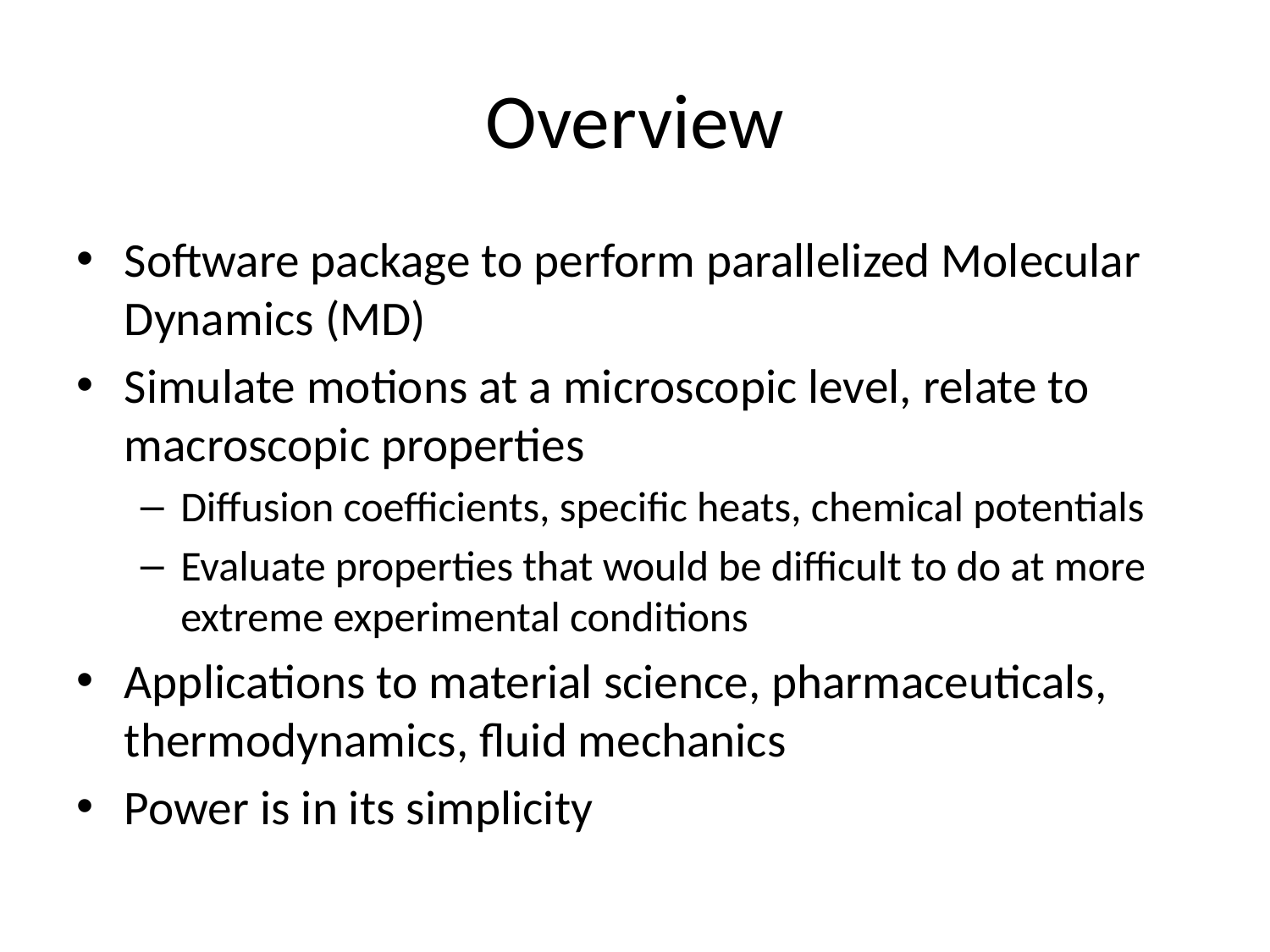

# Overview
Software package to perform parallelized Molecular Dynamics (MD)
Simulate motions at a microscopic level, relate to macroscopic properties
Diffusion coefficients, specific heats, chemical potentials
Evaluate properties that would be difficult to do at more extreme experimental conditions
Applications to material science, pharmaceuticals, thermodynamics, fluid mechanics
Power is in its simplicity